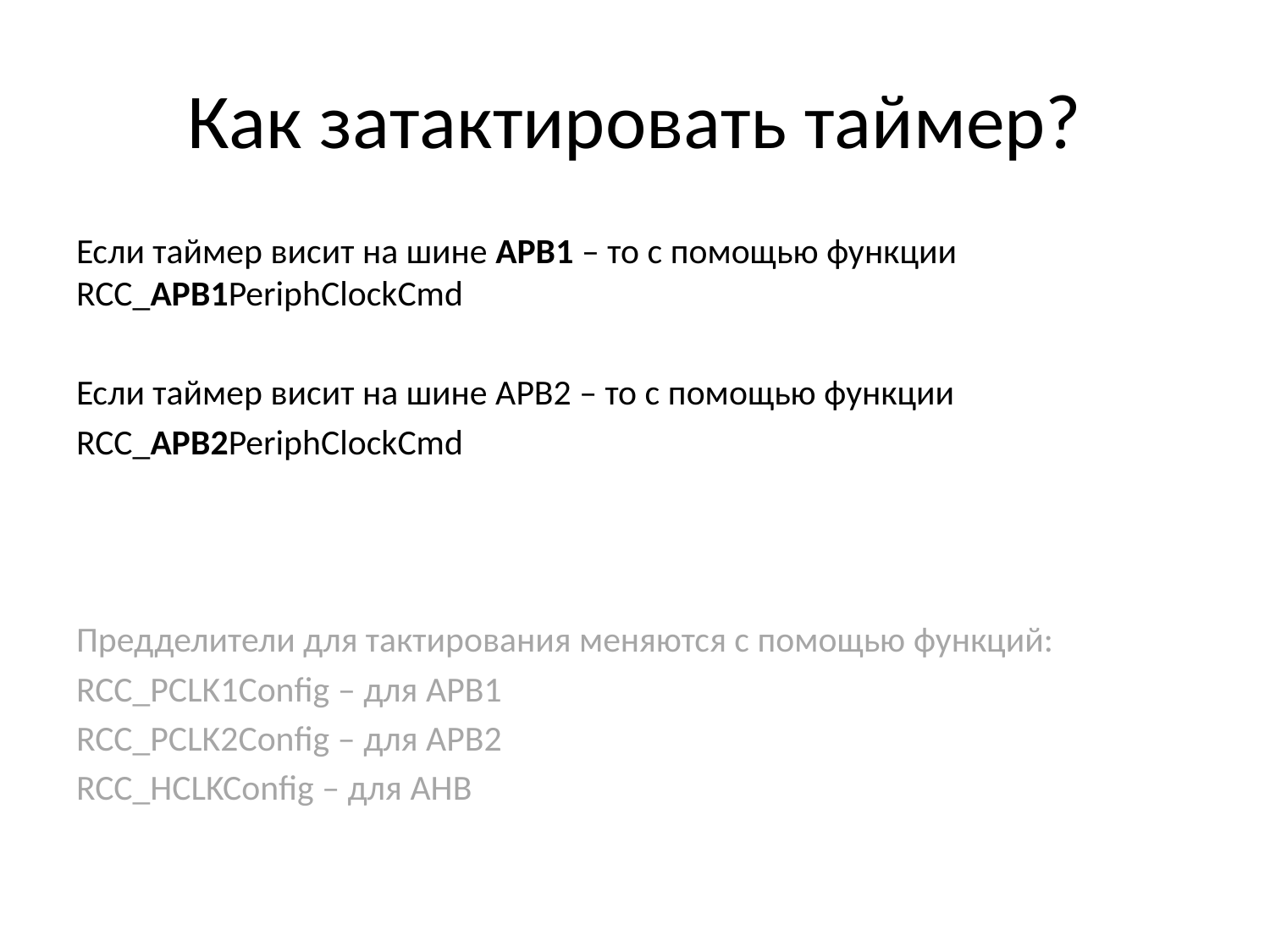

# Как затактировать таймер?
Если таймер висит на шине АРВ1 – то с помощью функции RCC_APB1PeriphClockCmd

Если таймер висит на шине АРВ2 – то с помощью функции
RCC_APB2PeriphClockCmd

Предделители для тактирования меняются с помощью функций:
RCC_PCLK1Config – для APB1
RCC_PCLK2Config – для APB2
RCC_HCLKConfig – для AHB